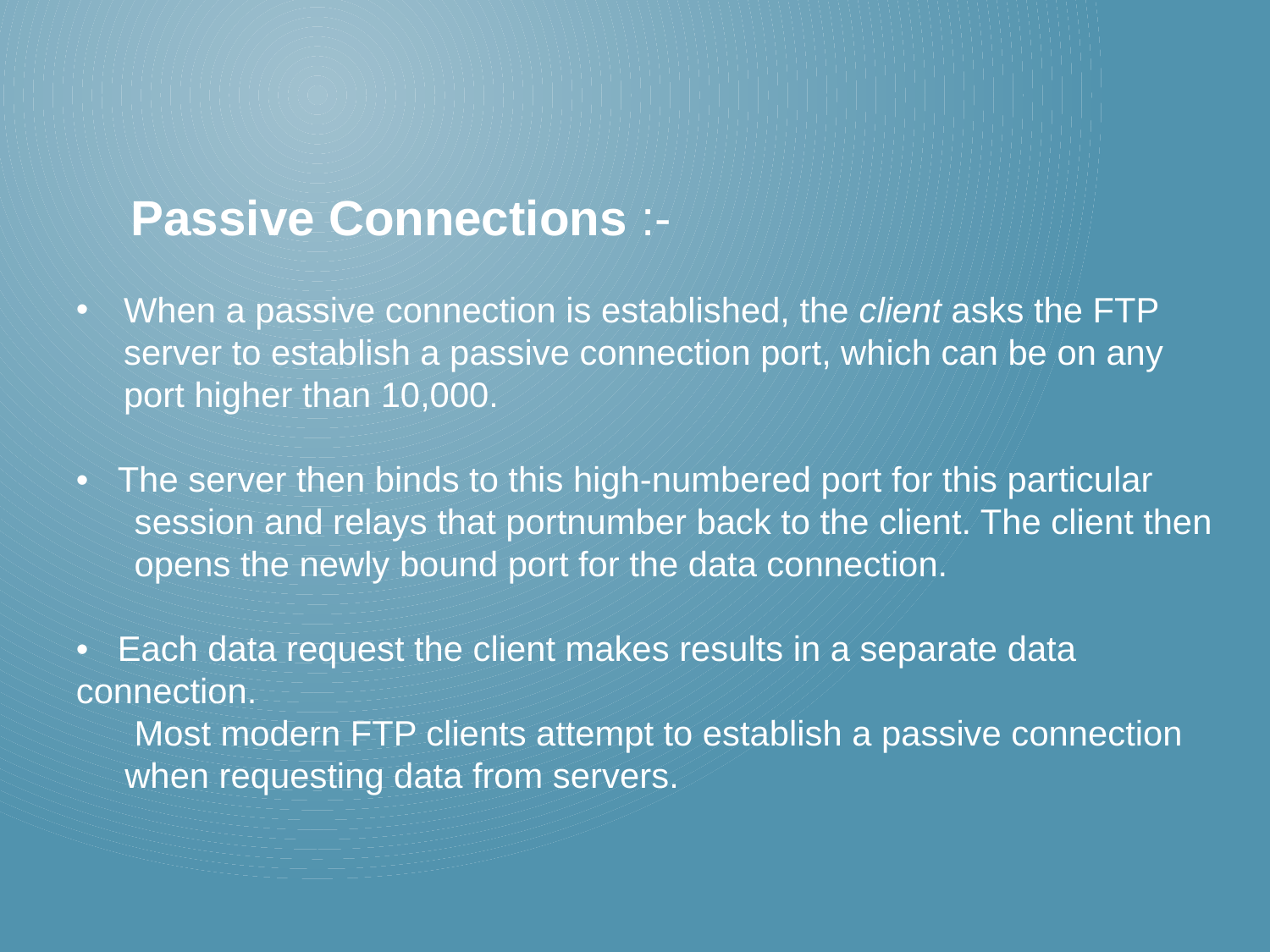

Passive Connections :-

When a passive connection is established, the client asks the FTP server to establish a passive connection port, which can be on any port higher than 10,000.

•   The server then binds to this high-numbered port for this particular
      session and relays that portnumber back to the client. The client then
      opens the newly bound port for the data connection.

•   Each data request the client makes results in a separate data connection.
      Most modern FTP clients attempt to establish a passive connection
     when requesting data from servers.